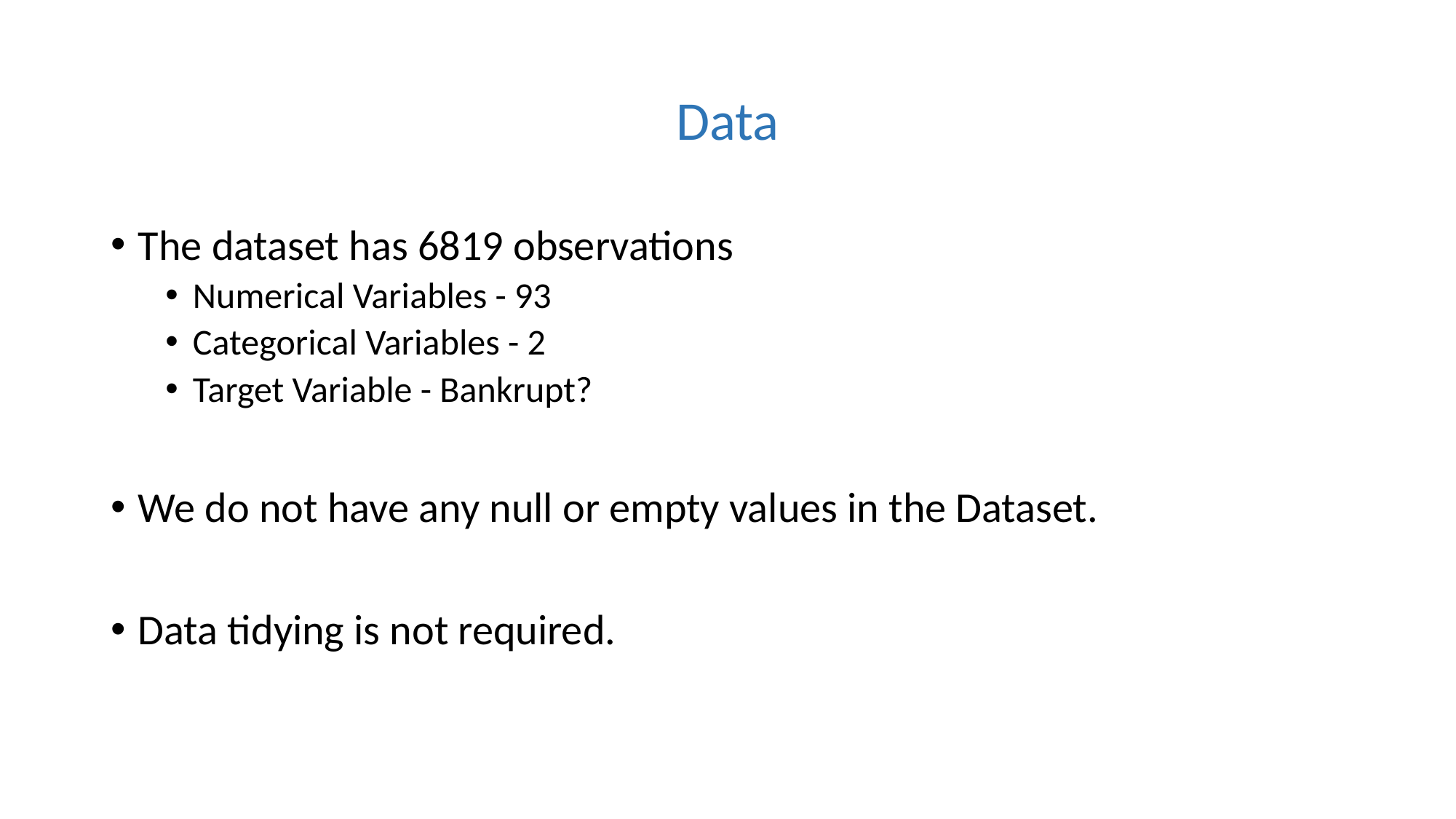

# Data
The dataset has 6819 observations
Numerical Variables - 93
Categorical Variables - 2
Target Variable - Bankrupt?

We do not have any null or empty values in the Dataset.

Data tidying is not required.